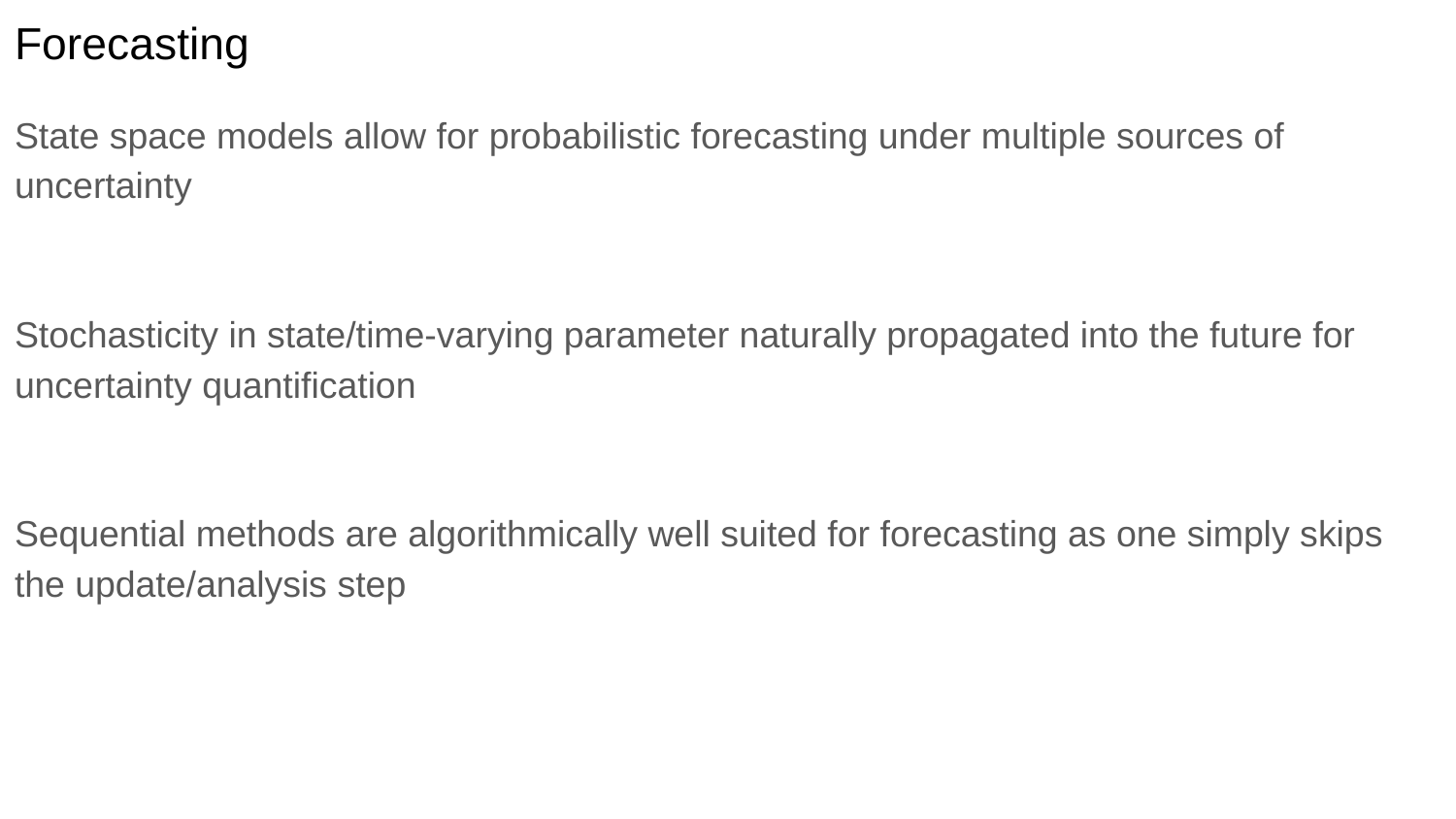

# Forecasting
State space models allow for probabilistic forecasting under multiple sources of uncertainty

Stochasticity in state/time-varying parameter naturally propagated into the future for uncertainty quantification

Sequential methods are algorithmically well suited for forecasting as one simply skips the update/analysis step